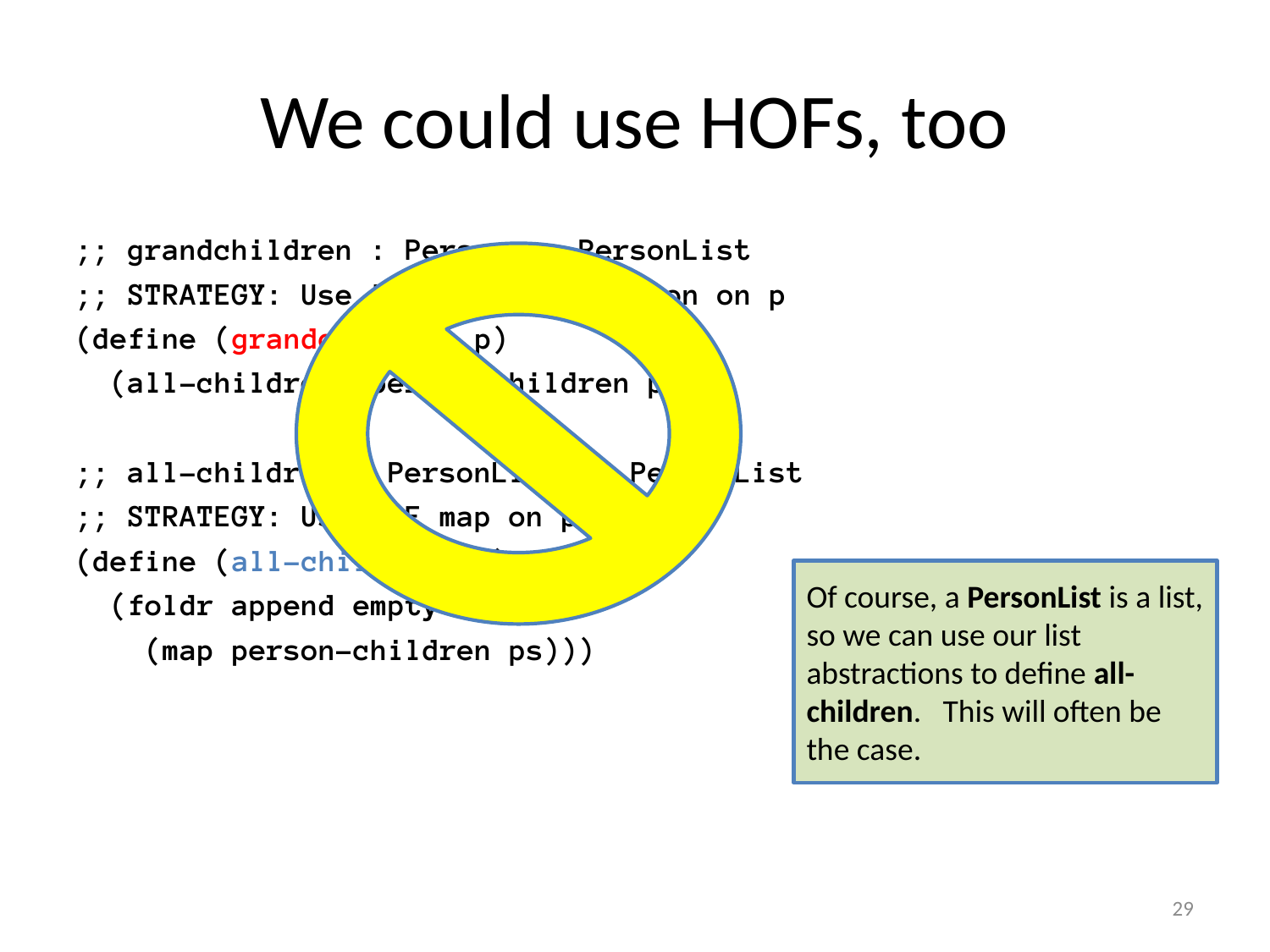

# We could use HOFs, too
;; grandchildren : Person -> PersonList
;; STRATEGY: Use template for Person on p
(define (grandchildren p)
  (all-children (person-children p)))

;; all-children : PersonList -> PersonList
;; STRATEGY: Use HOF map on ps
(define (all-children ps)
  (foldr append empty
    (map person-children ps)))

Of course, a PersonList is a list, so we can use our list abstractions to define all-children.   This will often be the case.
29